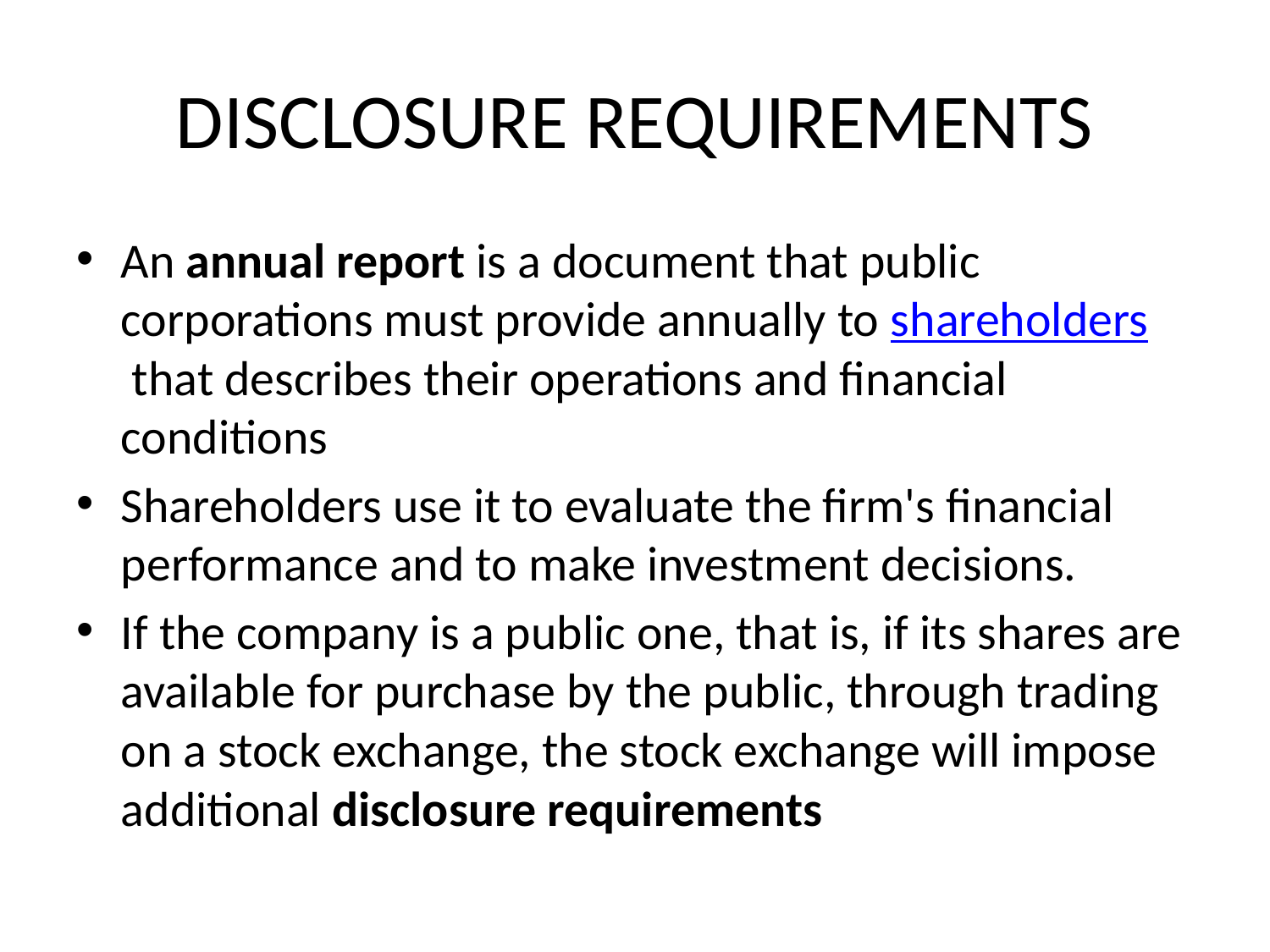

# DISCLOSURE REQUIREMENTS
An annual report is a document that public corporations must provide annually to shareholders that describes their operations and financial conditions
Shareholders use it to evaluate the firm's financial performance and to make investment decisions.
If the company is a public one, that is, if its shares are available for purchase by the public, through trading on a stock exchange, the stock exchange will impose additional disclosure requirements